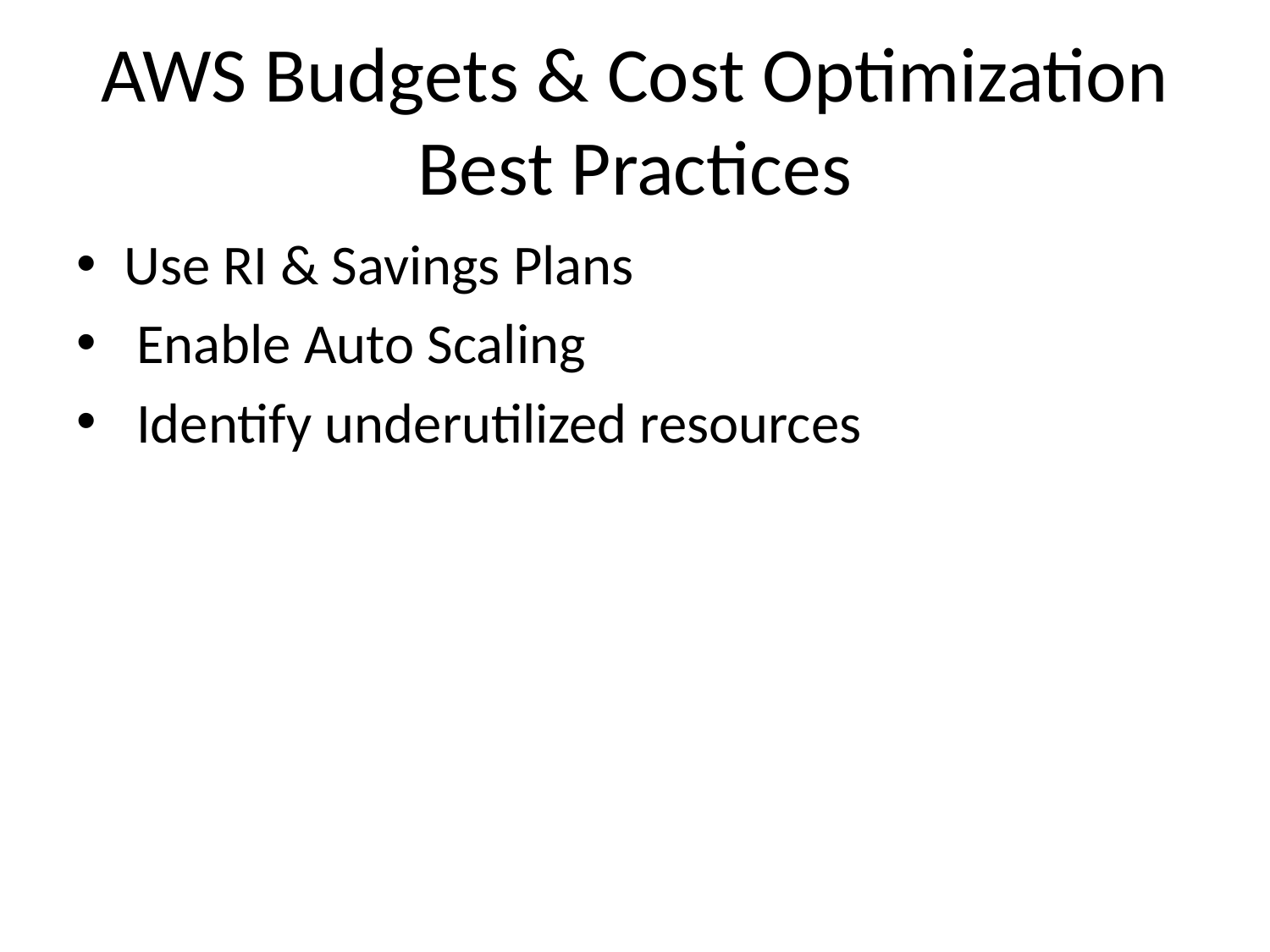

# AWS Budgets & Cost Optimization Best Practices
Use RI & Savings Plans
 Enable Auto Scaling
 Identify underutilized resources